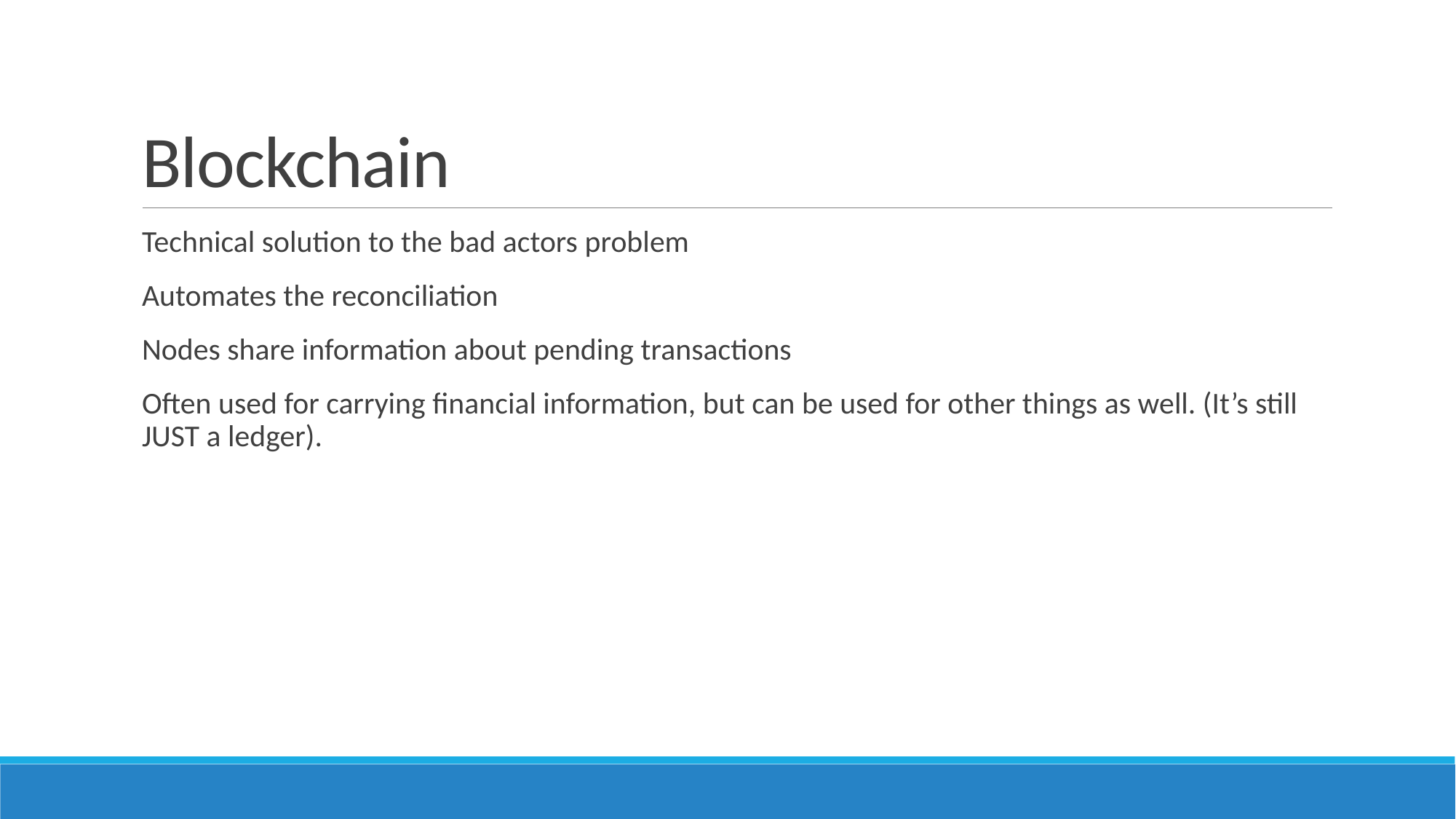

# Blockchain
Technical solution to the bad actors problem
Automates the reconciliation
Nodes share information about pending transactions
Often used for carrying financial information, but can be used for other things as well. (It’s still JUST a ledger).